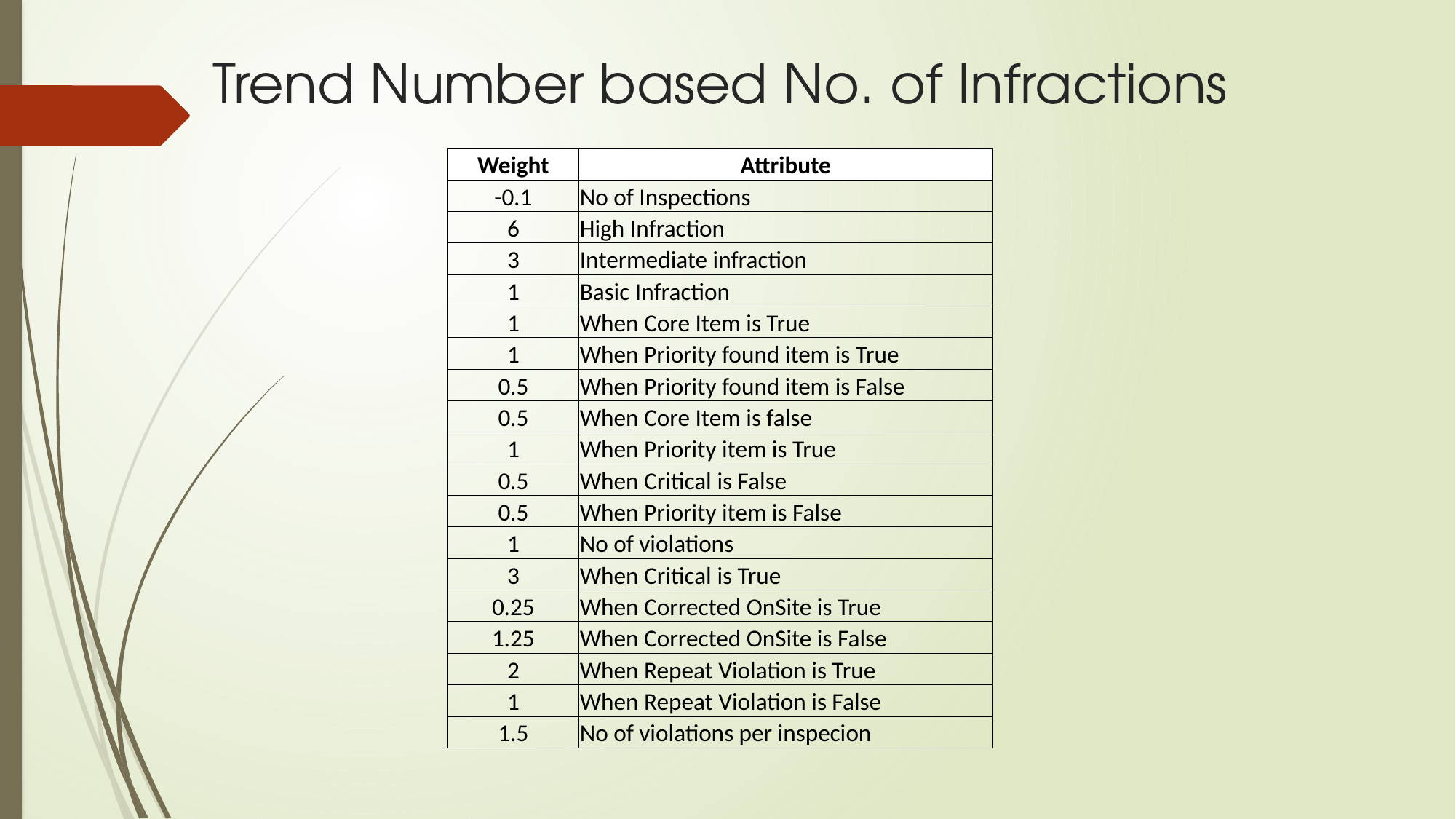

# Trend Number based No. of Infractions
| Weight | Attribute |
| --- | --- |
| -0.1 | No of Inspections |
| 6 | High Infraction |
| 3 | Intermediate infraction |
| 1 | Basic Infraction |
| 1 | When Core Item is True |
| 1 | When Priority found item is True |
| 0.5 | When Priority found item is False |
| 0.5 | When Core Item is false |
| 1 | When Priority item is True |
| 0.5 | When Critical is False |
| 0.5 | When Priority item is False |
| 1 | No of violations |
| 3 | When Critical is True |
| 0.25 | When Corrected OnSite is True |
| 1.25 | When Corrected OnSite is False |
| 2 | When Repeat Violation is True |
| 1 | When Repeat Violation is False |
| 1.5 | No of violations per inspecion |